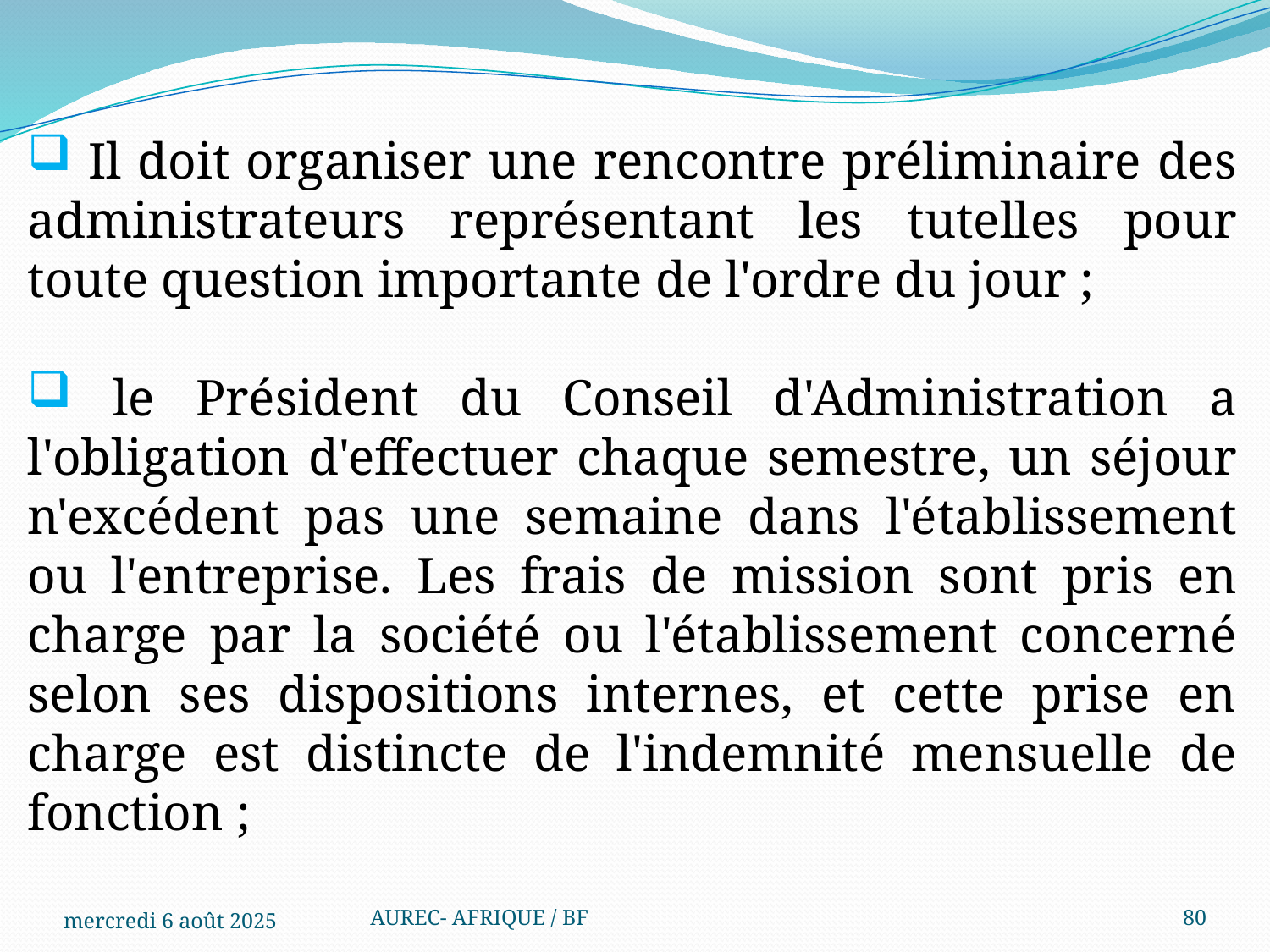

Il doit organiser une rencontre préliminaire des administrateurs représentant les tutelles pour toute question importante de l'ordre du jour ;

 le Président du Conseil d'Administration a l'obligation d'effectuer chaque semestre, un séjour n'excédent pas une semaine dans l'établissement ou l'entreprise. Les frais de mission sont pris en charge par la société ou l'établissement concerné selon ses dispositions internes, et cette prise en charge est distincte de l'indemnité mensuelle de fonction ;

mercredi 6 août 2025
AUREC- AFRIQUE / BF
80